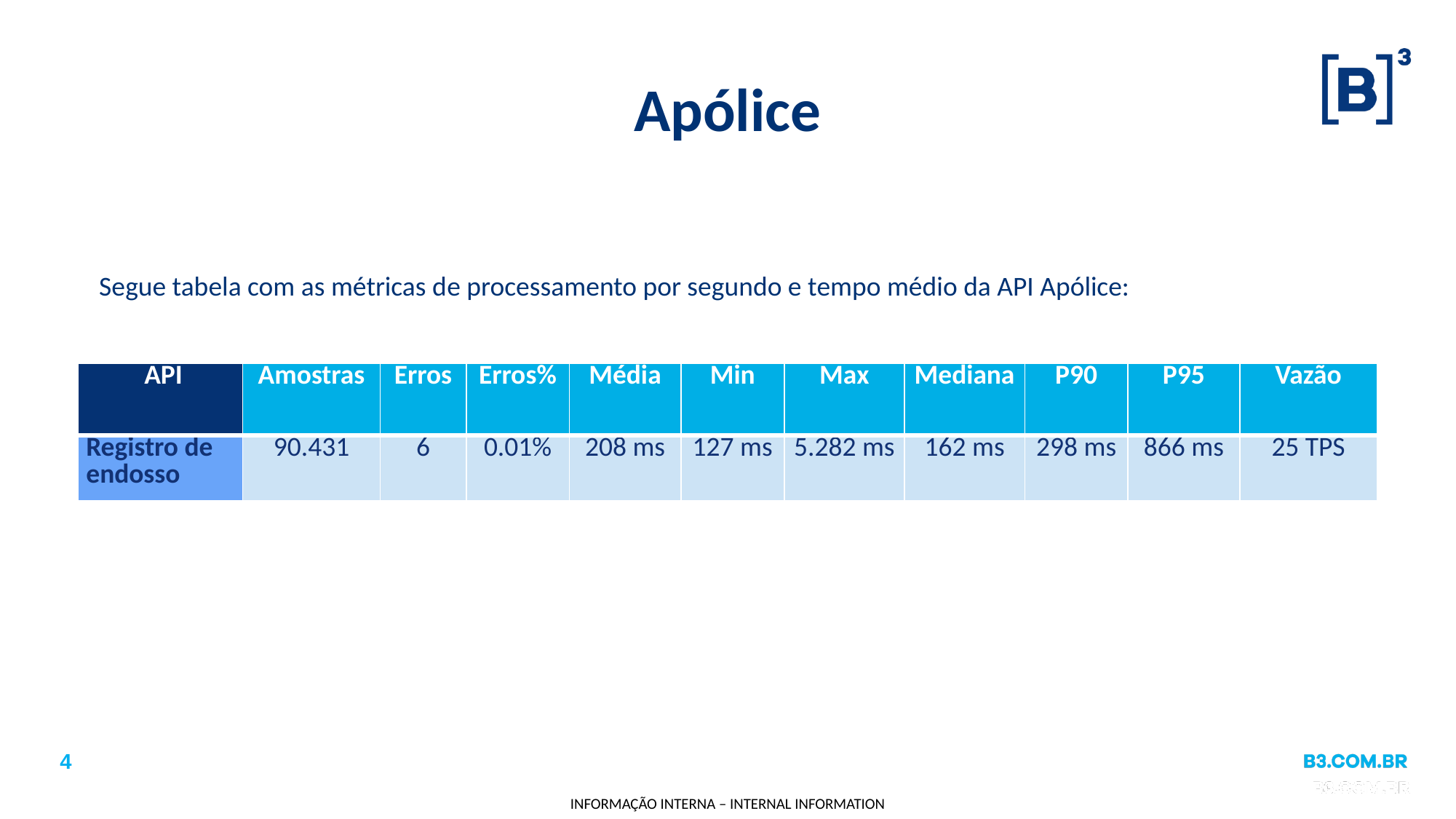

# Apólice
Segue tabela com as métricas de processamento por segundo e tempo médio da API Apólice:
| API | Amostras | Erros | Erros% | Média | Min | Max | Mediana | P90 | P95 | Vazão |
| --- | --- | --- | --- | --- | --- | --- | --- | --- | --- | --- |
| Registro de endosso | 90.431 | 6 | 0.01% | 208 ms | 127 ms | 5.282 ms | 162 ms | 298 ms | 866 ms | 25 TPS |